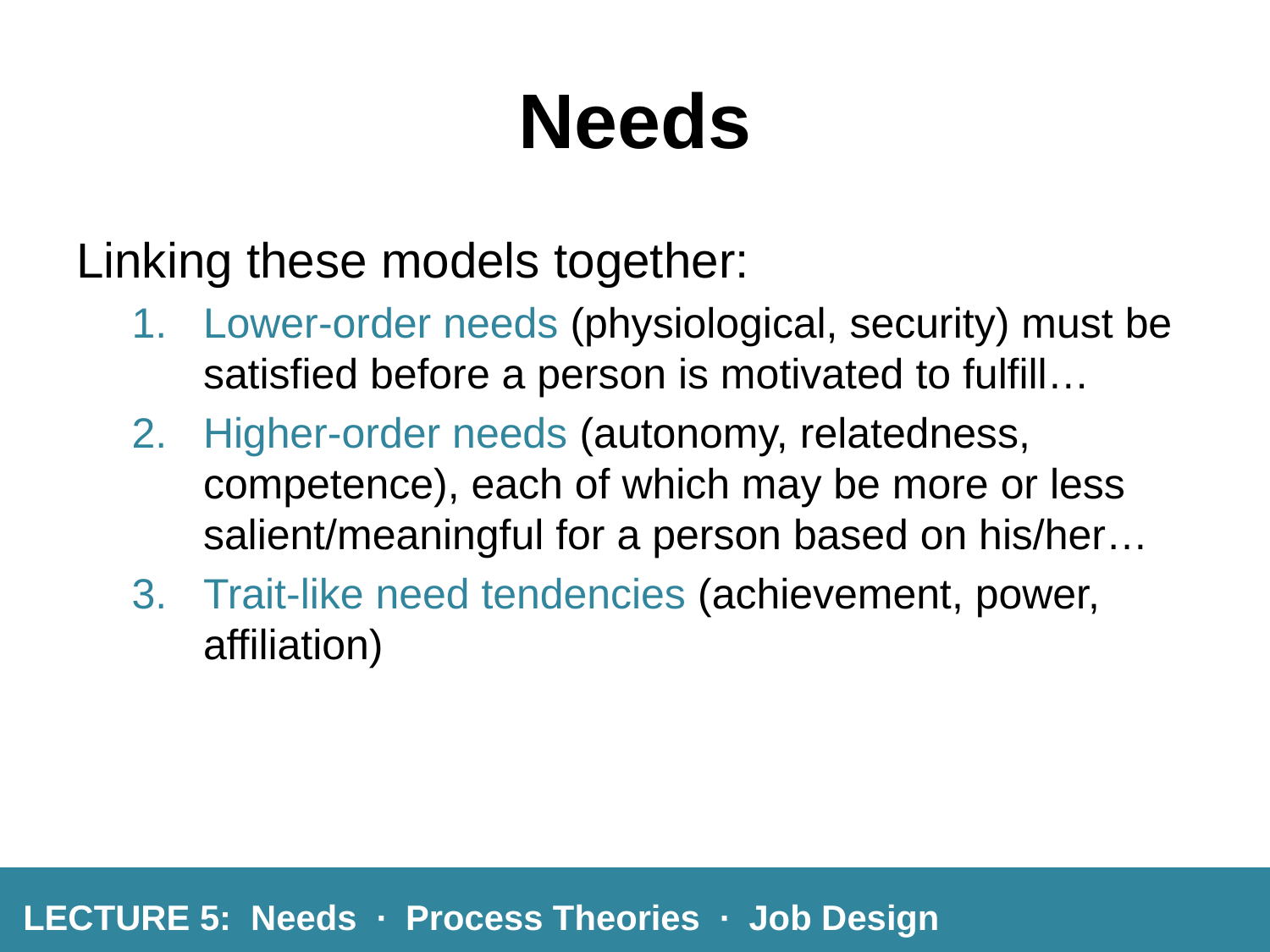

# Needs
Linking these models together:
Lower-order needs (physiological, security) must be satisfied before a person is motivated to fulfill…
Higher-order needs (autonomy, relatedness, competence), each of which may be more or less salient/meaningful for a person based on his/her…
Trait-like need tendencies (achievement, power, affiliation)

LECTURE 5:  Needs  ∙  Process Theories  ∙  Job Design